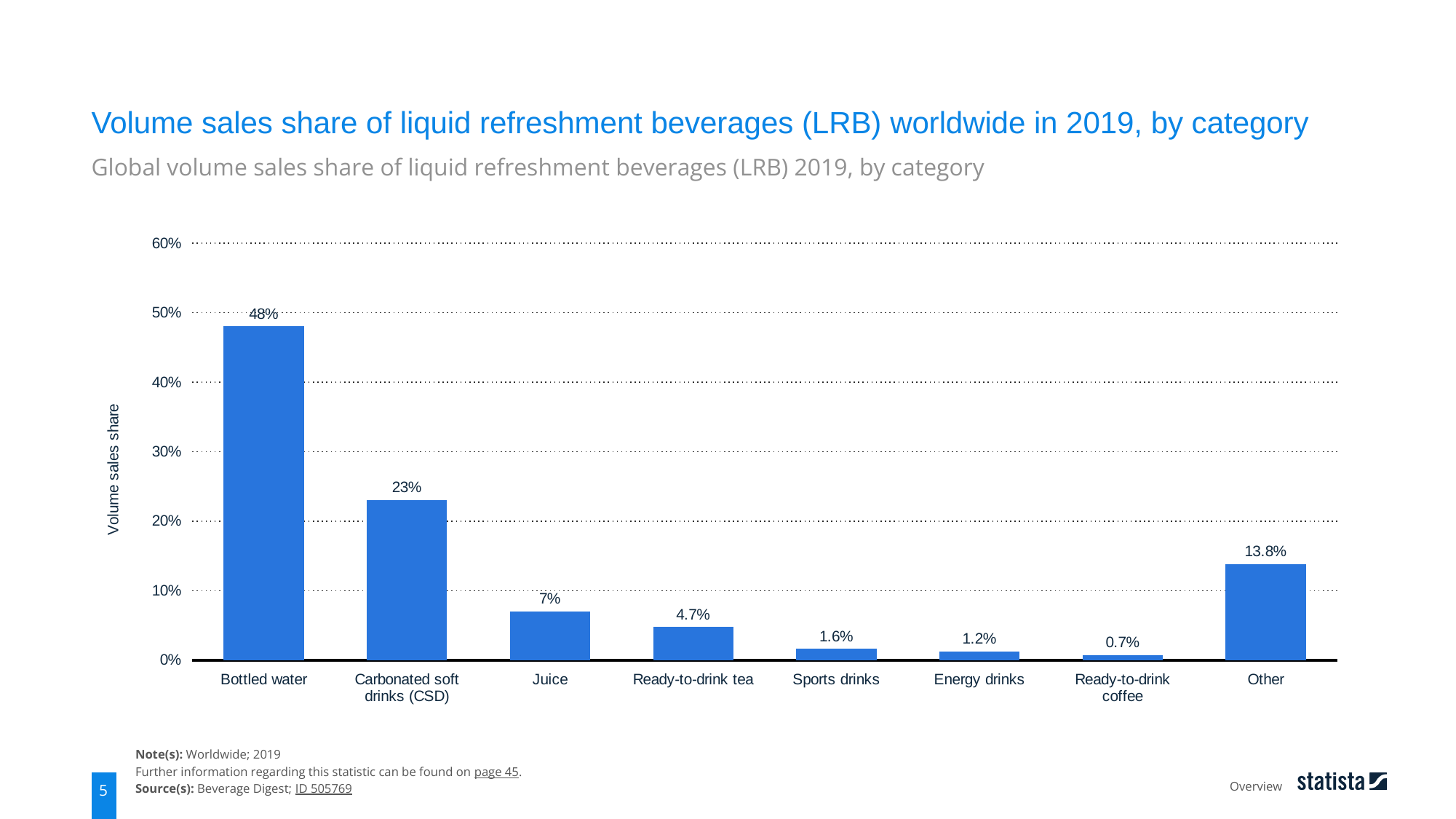

Volume sales share of liquid refreshment beverages (LRB) worldwide in 2019, by category
Global volume sales share of liquid refreshment beverages (LRB) 2019, by category

### Chart

| Category | data |
|---|---|
| Bottled water | 0.48 |
| Carbonated soft drinks (CSD) | 0.23 |
| Juice | 0.07 |
| Ready-to-drink tea | 0.047 |
| Sports drinks | 0.016 |
| Energy drinks | 0.012 |
| Ready-to-drink coffee | 0.007 |
| Other | 0.138 |
Note(s): Worldwide; 2019
Further information regarding this statistic can be found on page 45.
Source(s): Beverage Digest; ID 505769
Overview

5